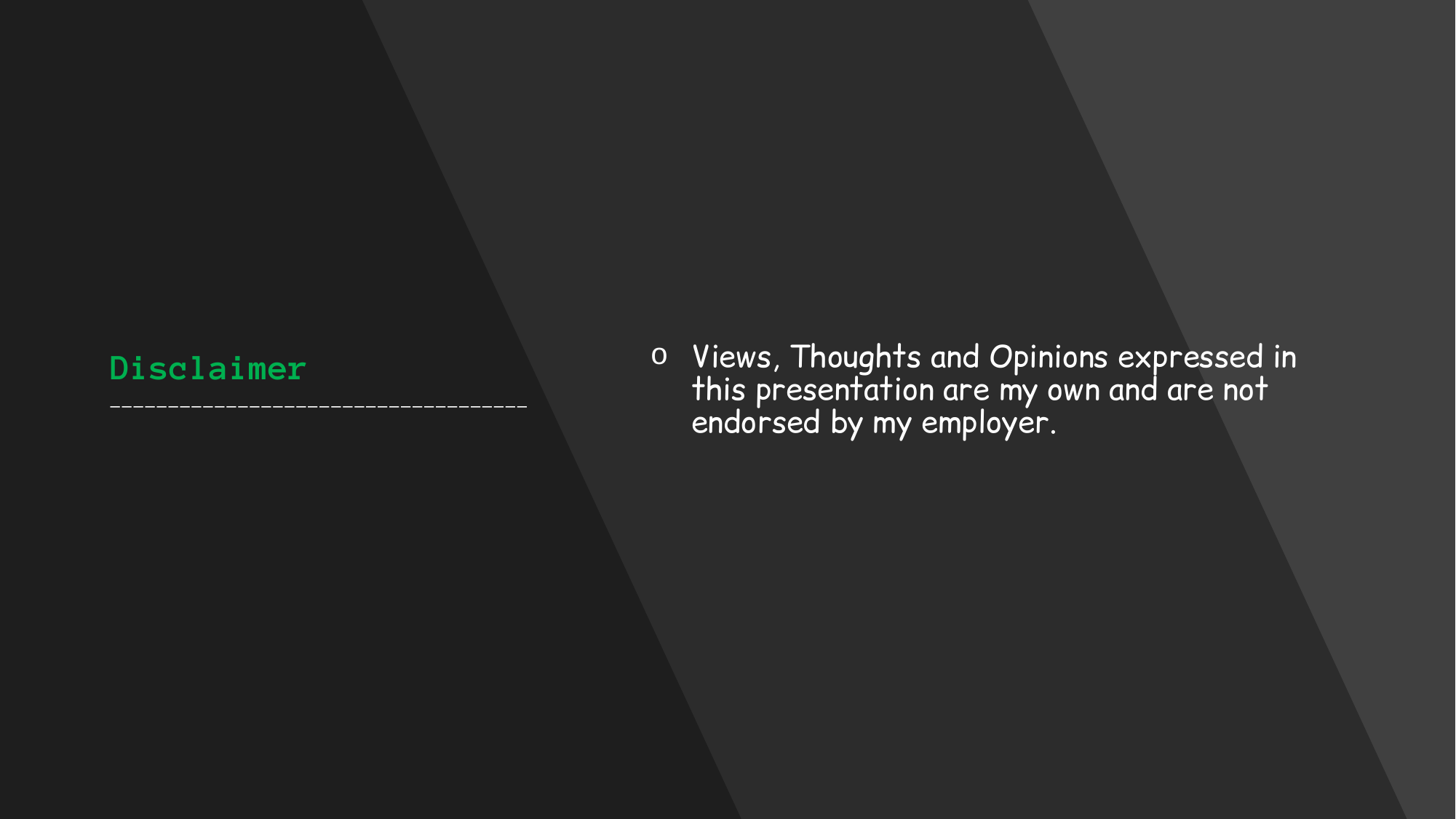

# Disclaimer ____________________________________

Views, Thoughts and Opinions expressed in this presentation are my own and are not endorsed by my employer.